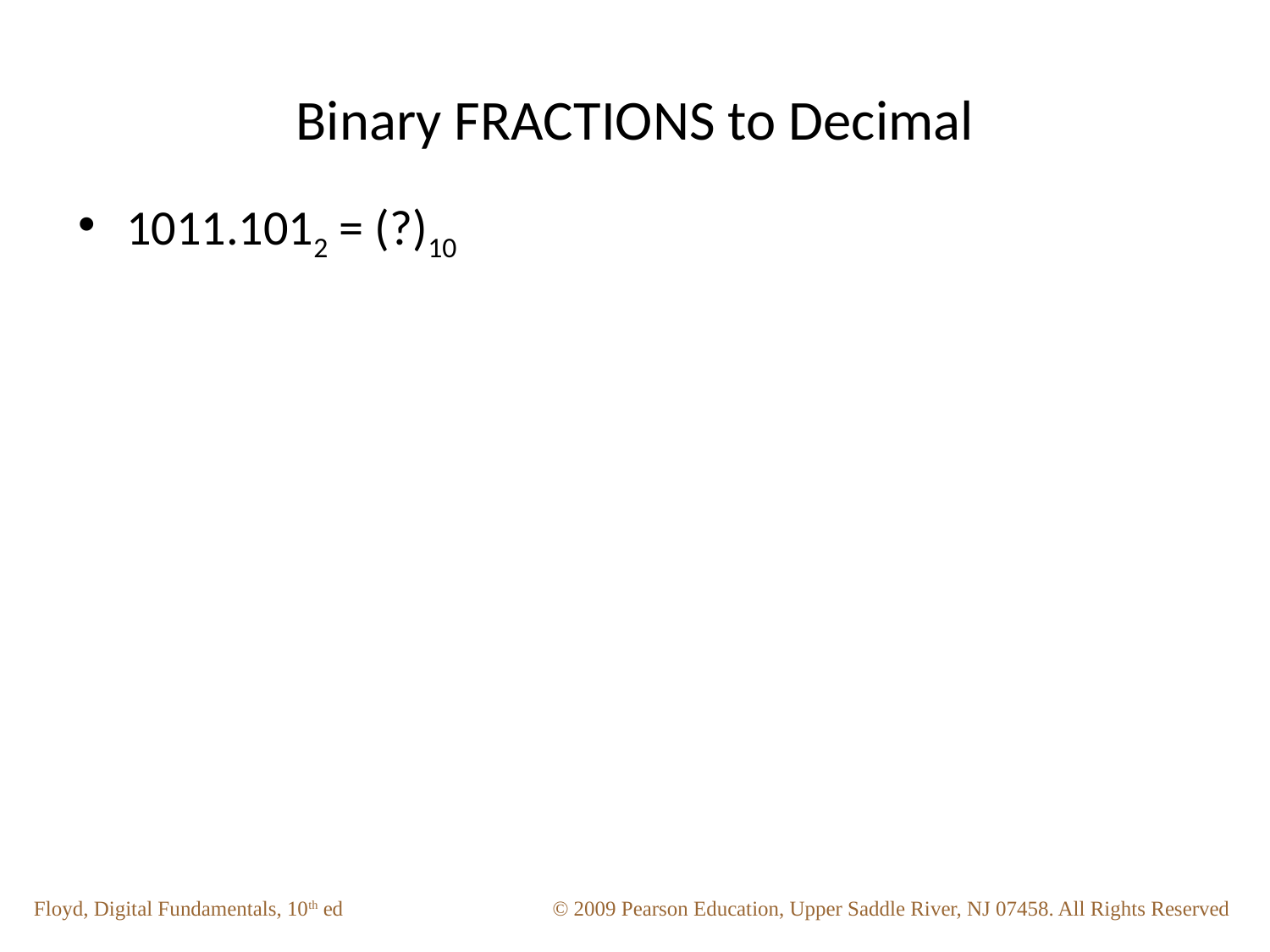

# Binary FRACTIONS to Decimal
1011.1012 = (?)10